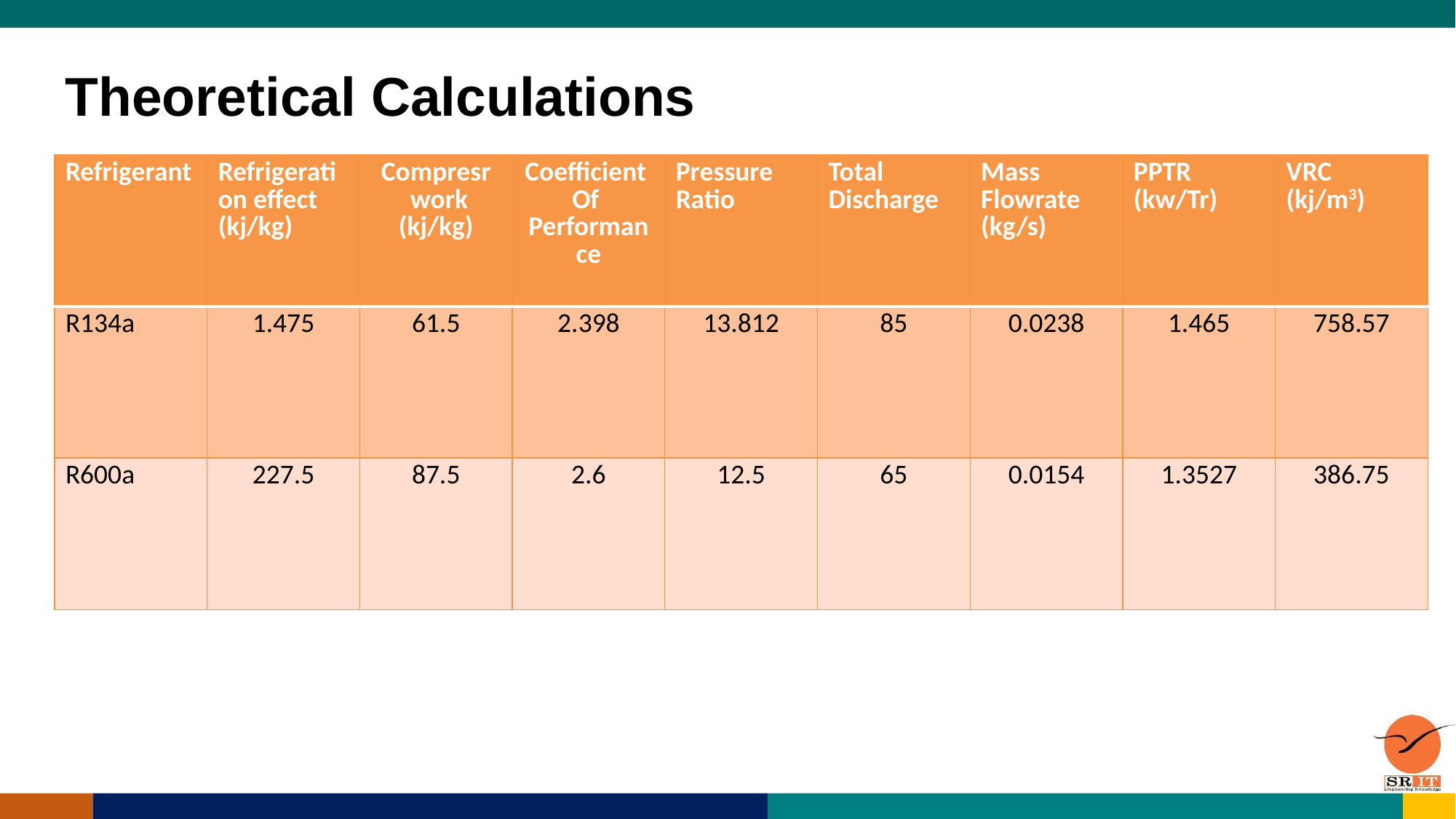

Theoretical Calculations
| Refrigerant | Refrigeration effect (kj/kg) | Compresr work (kj/kg) | Coefficient Of Performance | Pressure Ratio | Total Discharge | Mass Flowrate (kg/s) | PPTR (kw/Tr) | VRC (kj/m3) |
| --- | --- | --- | --- | --- | --- | --- | --- | --- |
| R134a | 1.475 | 61.5 | 2.398 | 13.812 | 85 | 0.0238 | 1.465 | 758.57 |
| R600a | 227.5 | 87.5 | 2.6 | 12.5 | 65 | 0.0154 | 1.3527 | 386.75 |